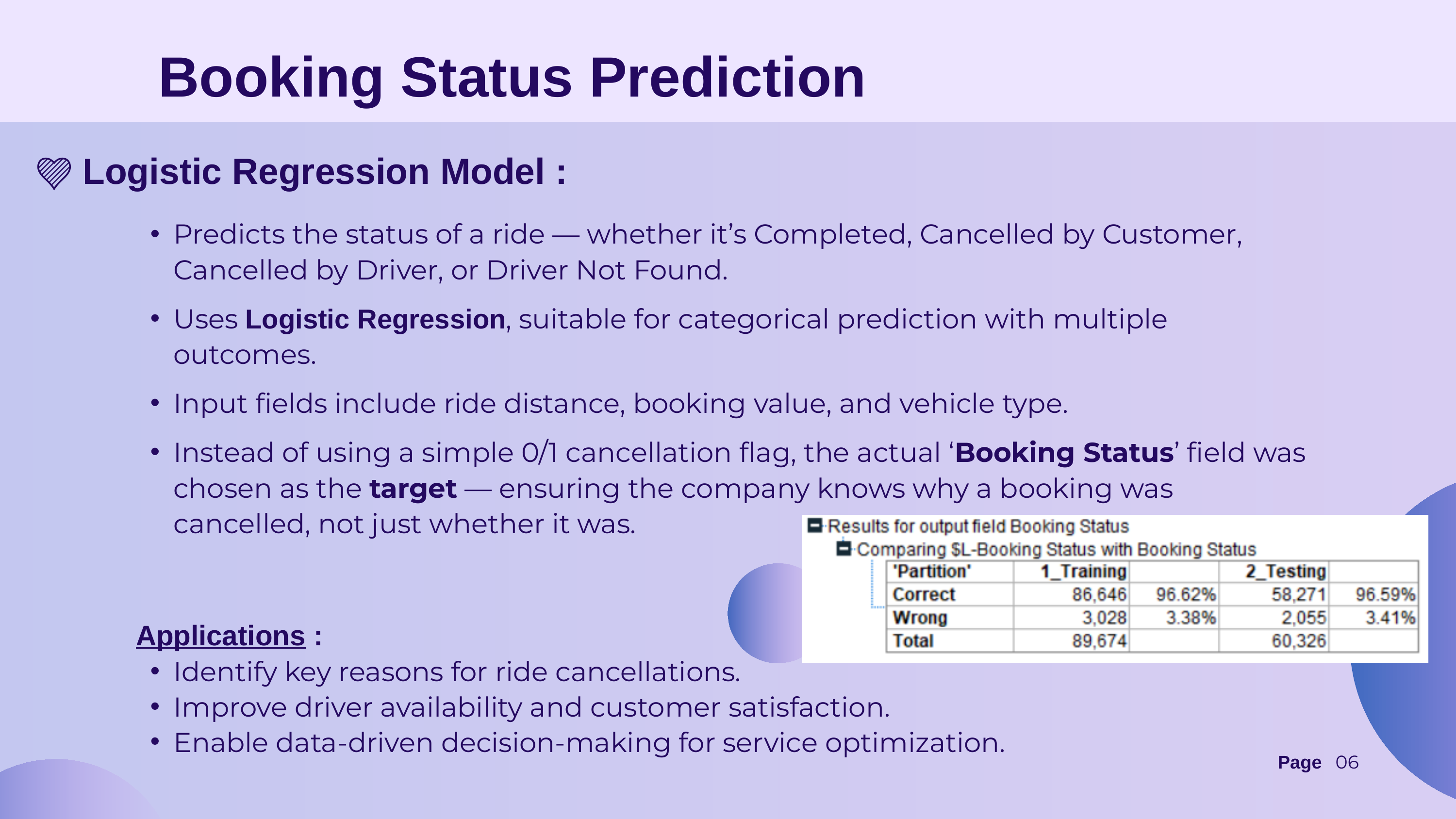

Booking Status Prediction

💜 Logistic Regression Model :
Predicts the status of a ride — whether it’s Completed, Cancelled by Customer, Cancelled by Driver, or Driver Not Found.

Uses Logistic Regression, suitable for categorical prediction with multiple outcomes.

Input fields include ride distance, booking value, and vehicle type.

Instead of using a simple 0/1 cancellation flag, the actual ‘Booking Status’ field was chosen as the target — ensuring the company knows why a booking was cancelled, not just whether it was.

 Applications :
Identify key reasons for ride cancellations.
Improve driver availability and customer satisfaction.
Enable data-driven decision-making for service optimization.

Page
06